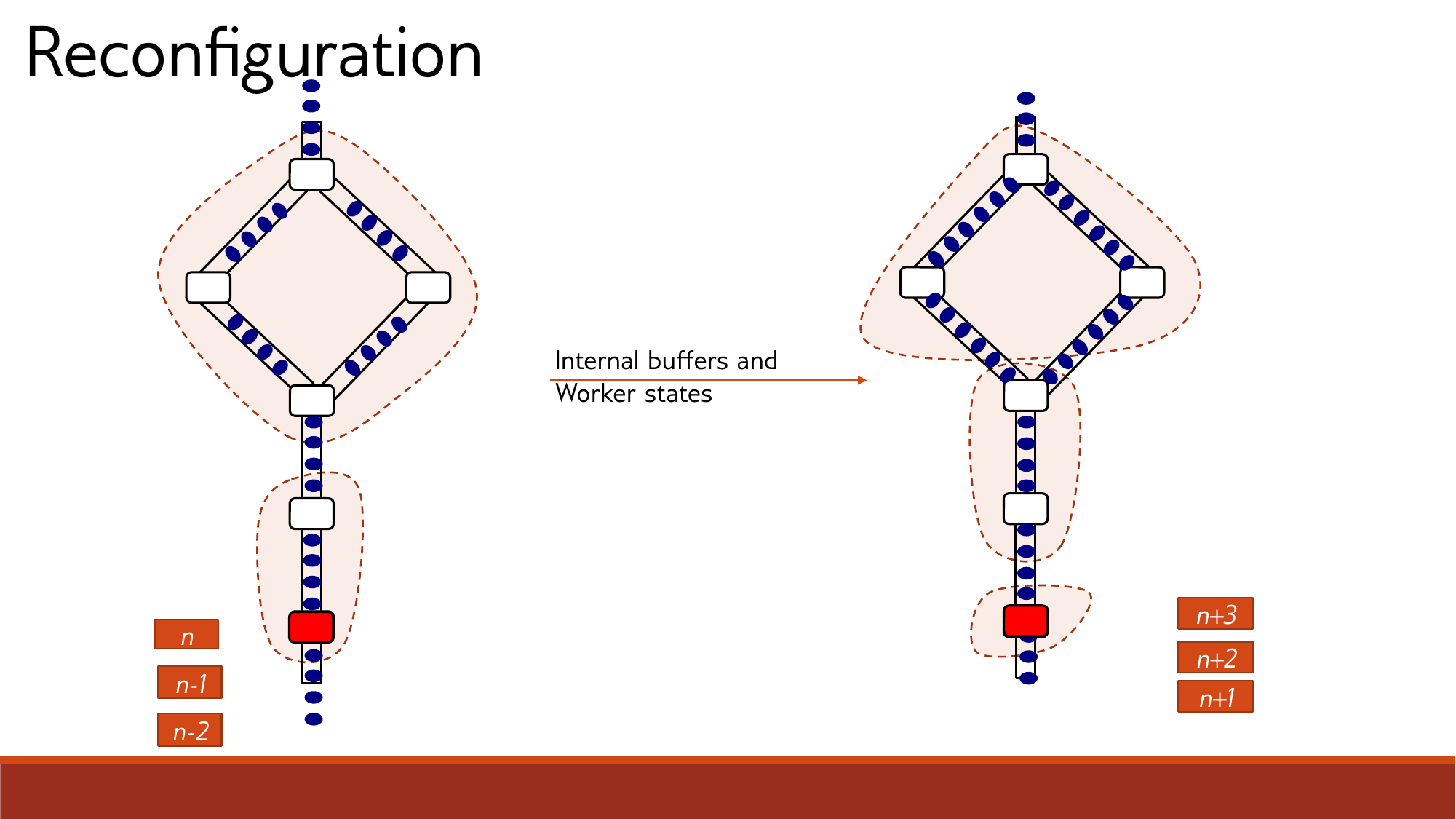

Reconfiguration

Internal buffers and
Worker states

n+3

n

n+2
n-1
n+1
n-2